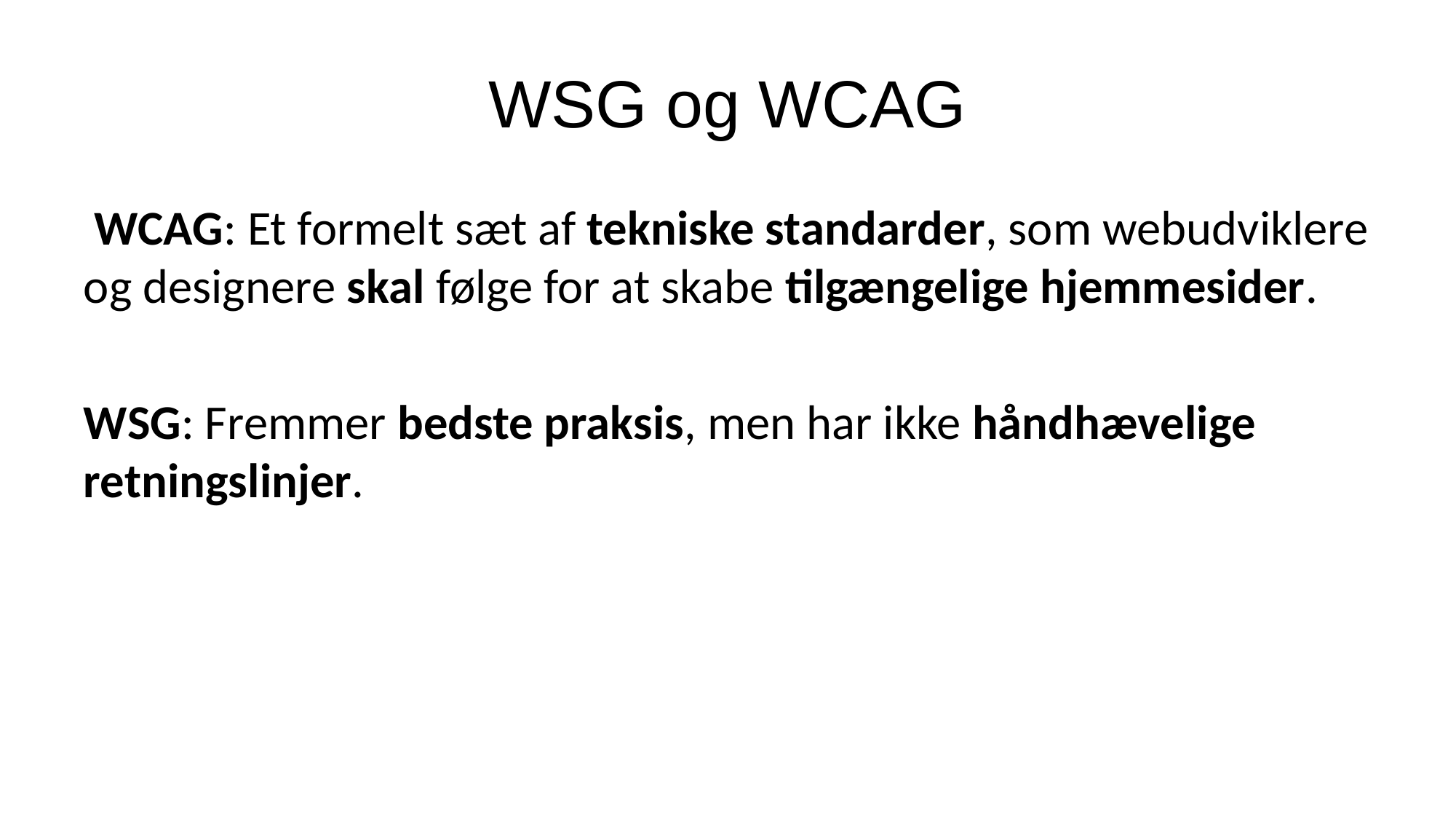

# WSG og WCAG
 WCAG: Et formelt sæt af tekniske standarder, som webudviklere og designere skal følge for at skabe tilgængelige hjemmesider.

WSG: Fremmer bedste praksis, men har ikke håndhævelige retningslinjer.